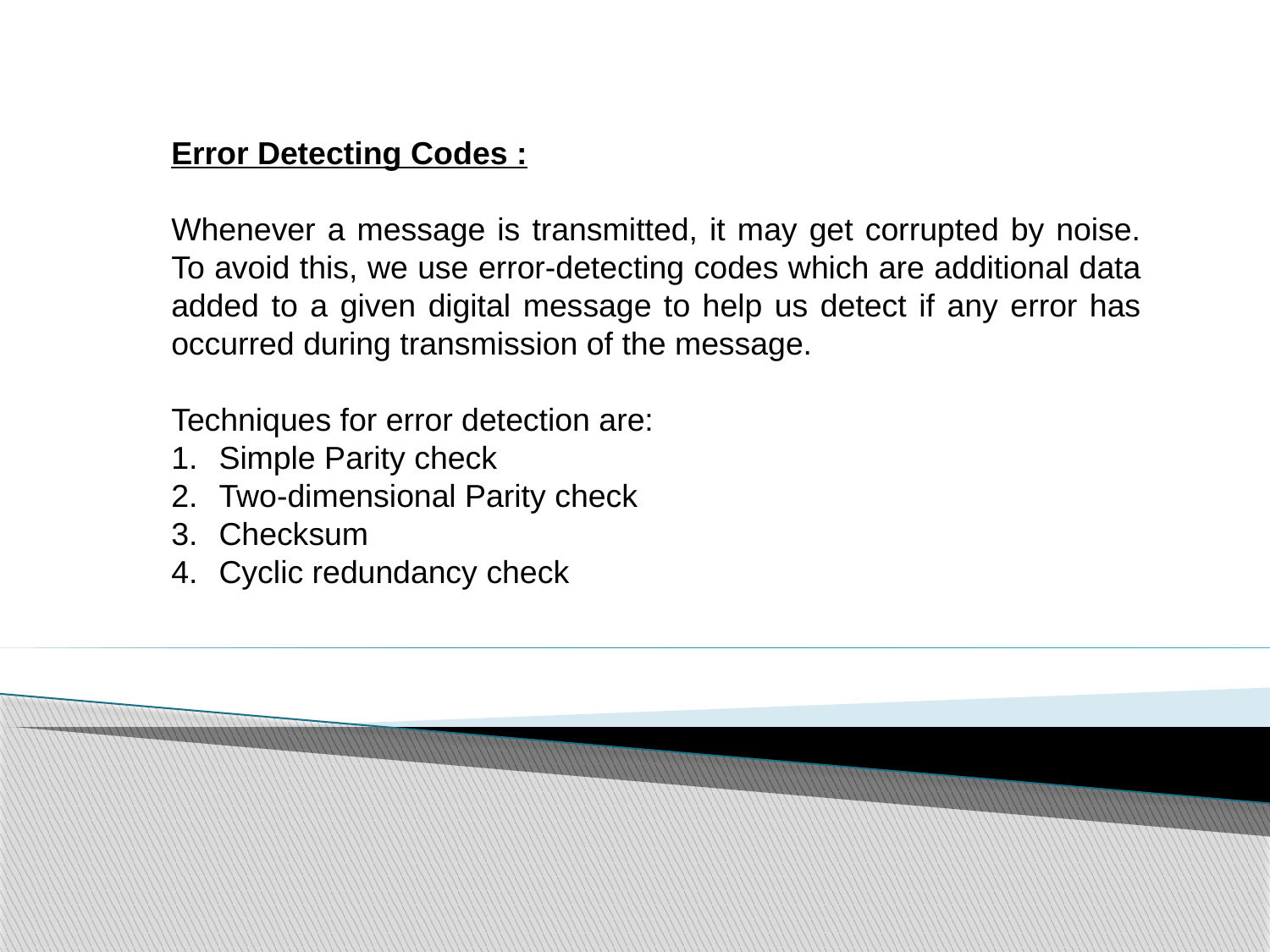

Error Detecting Codes :

Whenever a message is transmitted, it may get corrupted by noise. To avoid this, we use error-detecting codes which are additional data added to a given digital message to help us detect if any error has occurred during transmission of the message.

Techniques for error detection are:
Simple Parity check
Two-dimensional Parity check
Checksum
Cyclic redundancy check